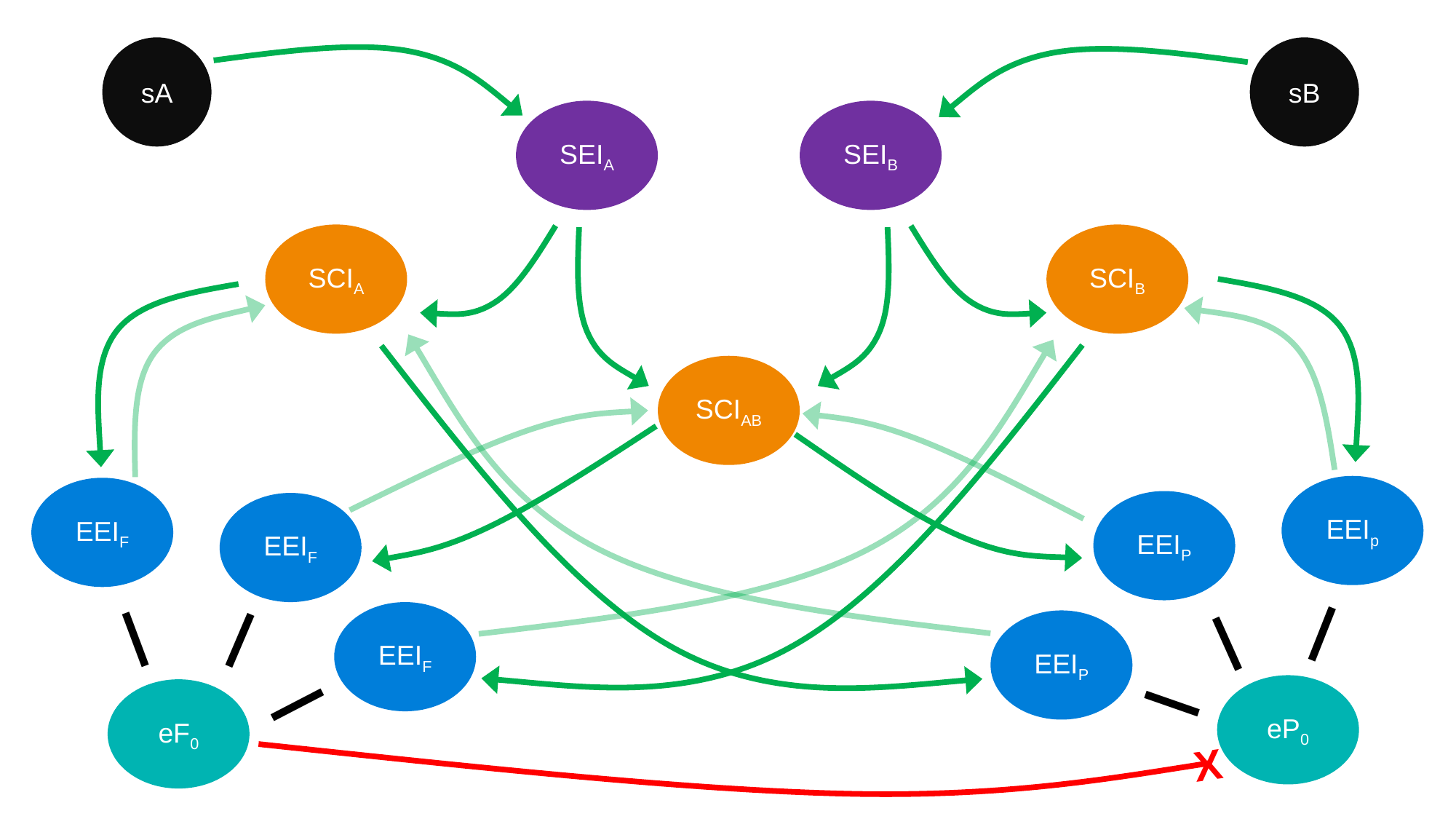

sA
sB

SEIA
SEIB
SCIA
SCIB

SCIAB

EEIp
EEIF

EEIP
EEIF
I
I
I
I
EEIF
EEIP
I
I
eP0
eF0

X